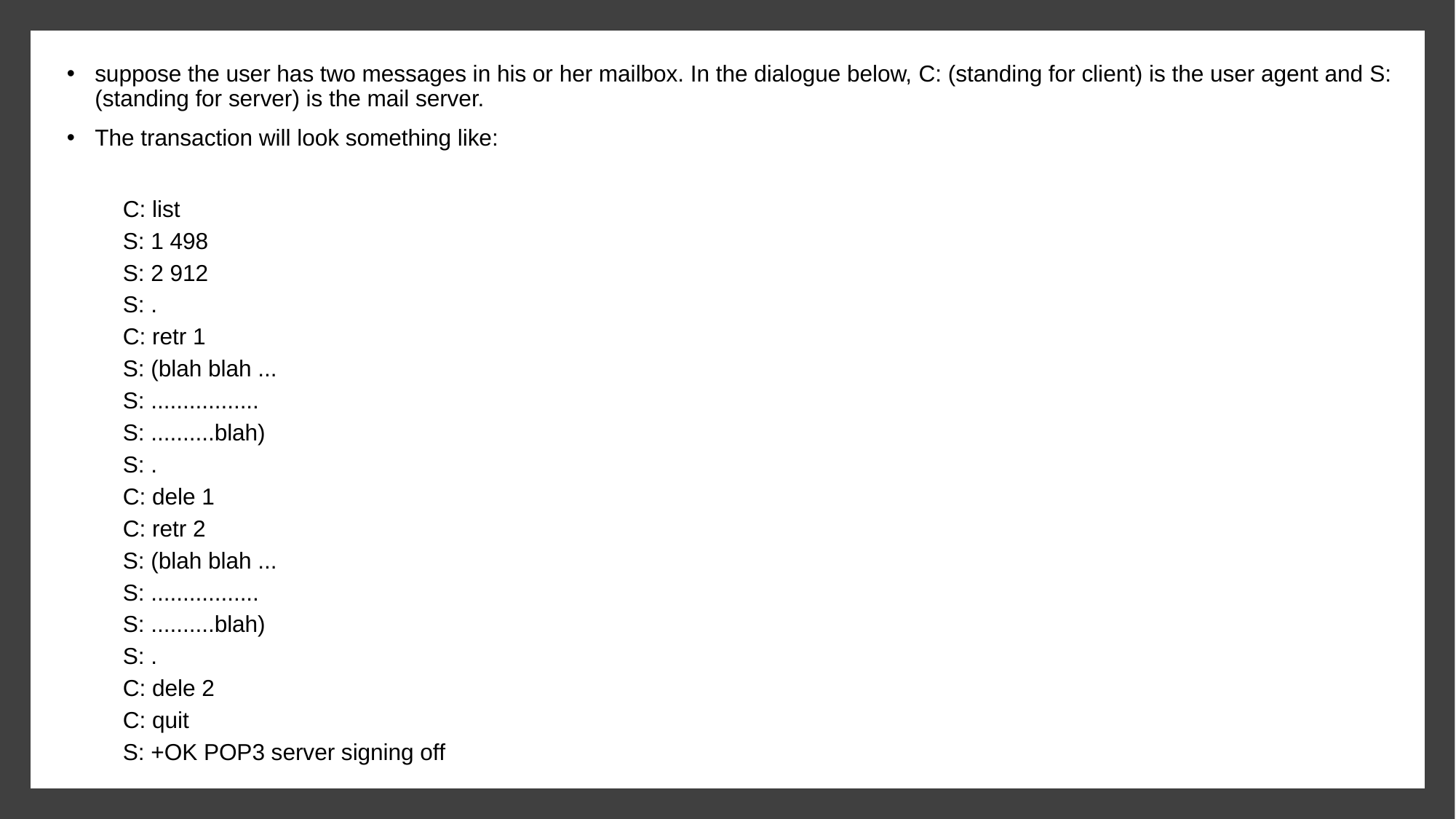

suppose the user has two messages in his or her mailbox. In the dialogue below, C: (standing for client) is the user agent and S: (standing for server) is the mail server.
The transaction will look something like:

C: list
S: 1 498
S: 2 912
S: .
C: retr 1
S: (blah blah ...
S: .................
S: ..........blah)
S: .
C: dele 1
C: retr 2
S: (blah blah ...
S: .................
S: ..........blah)
S: .
C: dele 2
C: quit
S: +OK POP3 server signing off